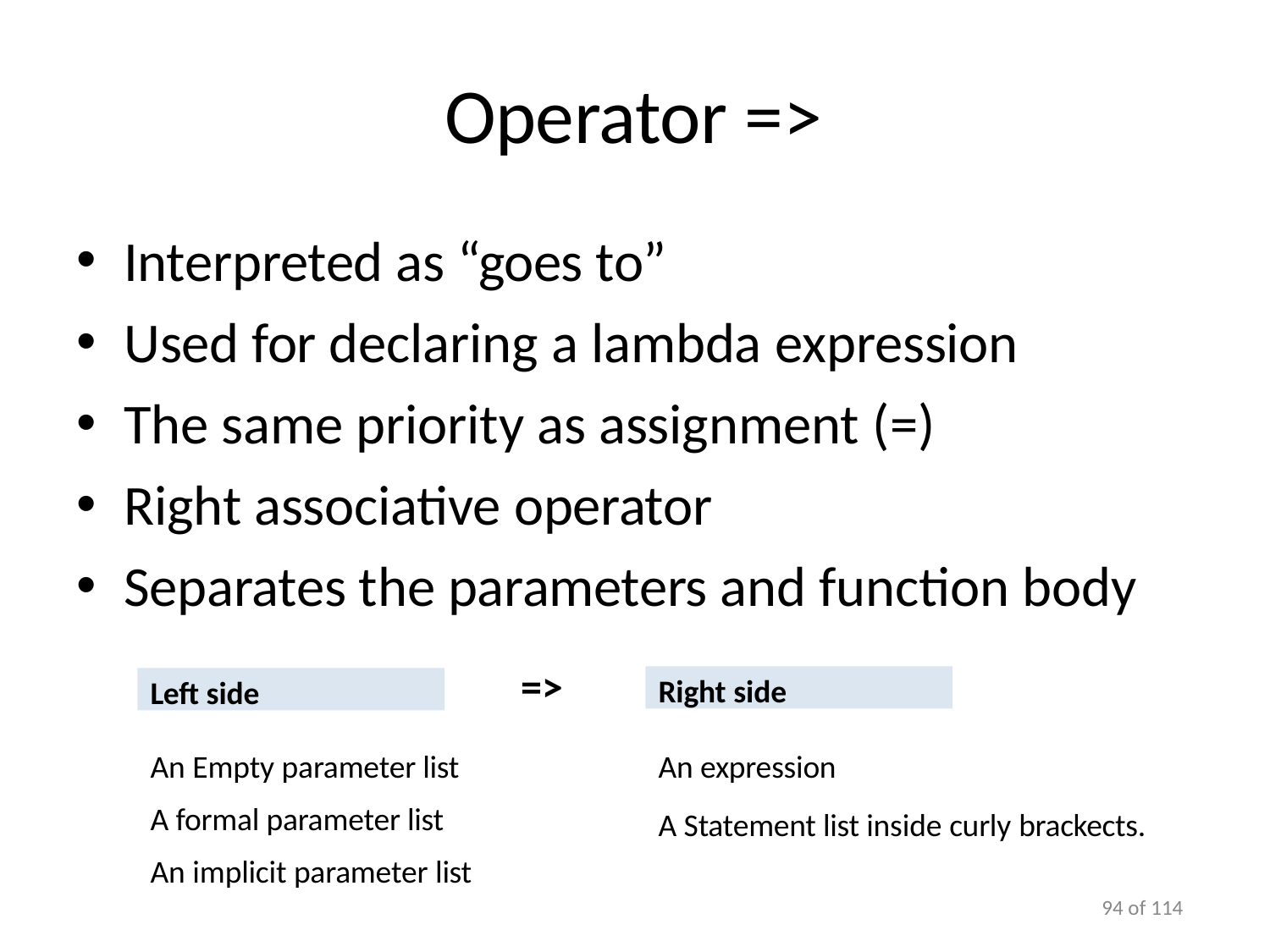

# Operator =>
Interpreted as “goes to”
Used for declaring a lambda expression
The same priority as assignment (=)
Right associative operator
Separates the parameters and function body
=>
Right side
Left side
An expression
A Statement list inside curly brackects.
An Empty parameter list  A formal parameter list  An implicit parameter list
94 of 114